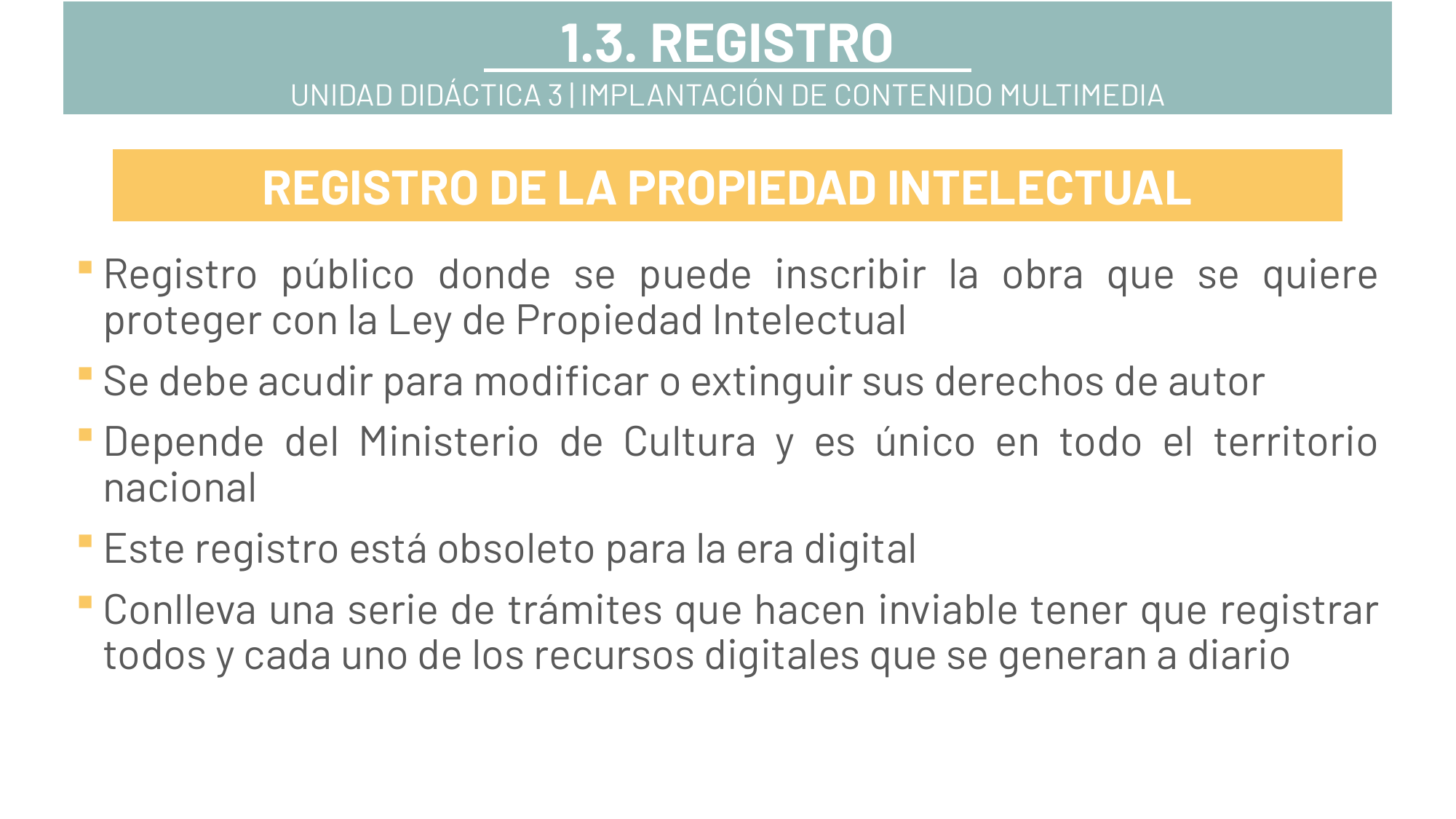

1.3. REGISTRO
UNIDAD DIDÁCTICA 3 | IMPLANTACIÓN DE CONTENIDO MULTIMEDIA
REGISTRO DE LA PROPIEDAD INTELECTUAL

Registro público donde se puede inscribir la obra que se quiere proteger con la Ley de Propiedad Intelectual
Se debe acudir para modificar o extinguir sus derechos de autor
Depende del Ministerio de Cultura y es único en todo el territorio nacional
Este registro está obsoleto para la era digital
Conlleva una serie de trámites que hacen inviable tener que registrar todos y cada uno de los recursos digitales que se generan a diario